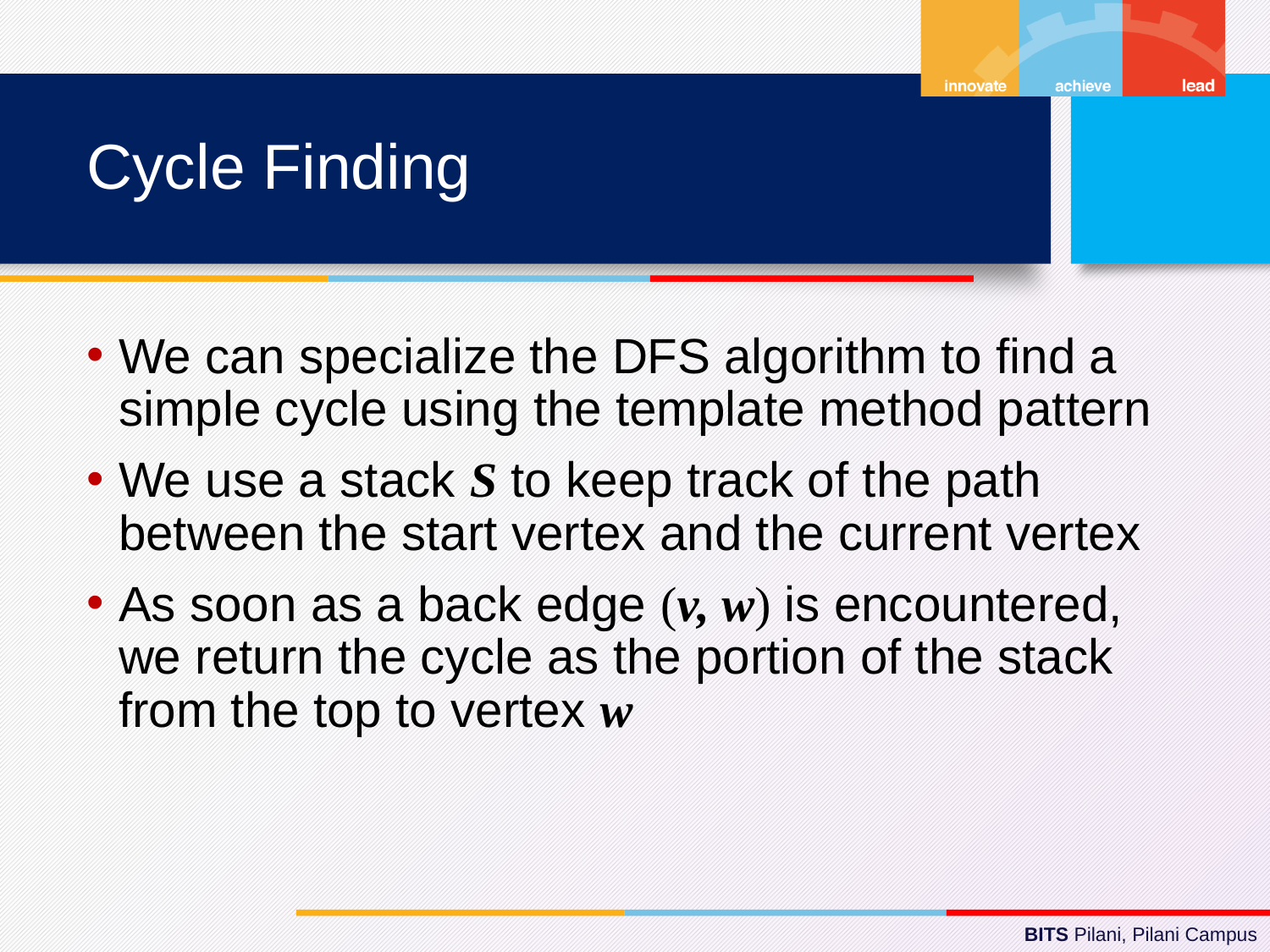

# Cycle Finding
We can specialize the DFS algorithm to find a simple cycle using the template method pattern
We use a stack S to keep track of the path between the start vertex and the current vertex
As soon as a back edge (v, w) is encountered, we return the cycle as the portion of the stack from the top to vertex w